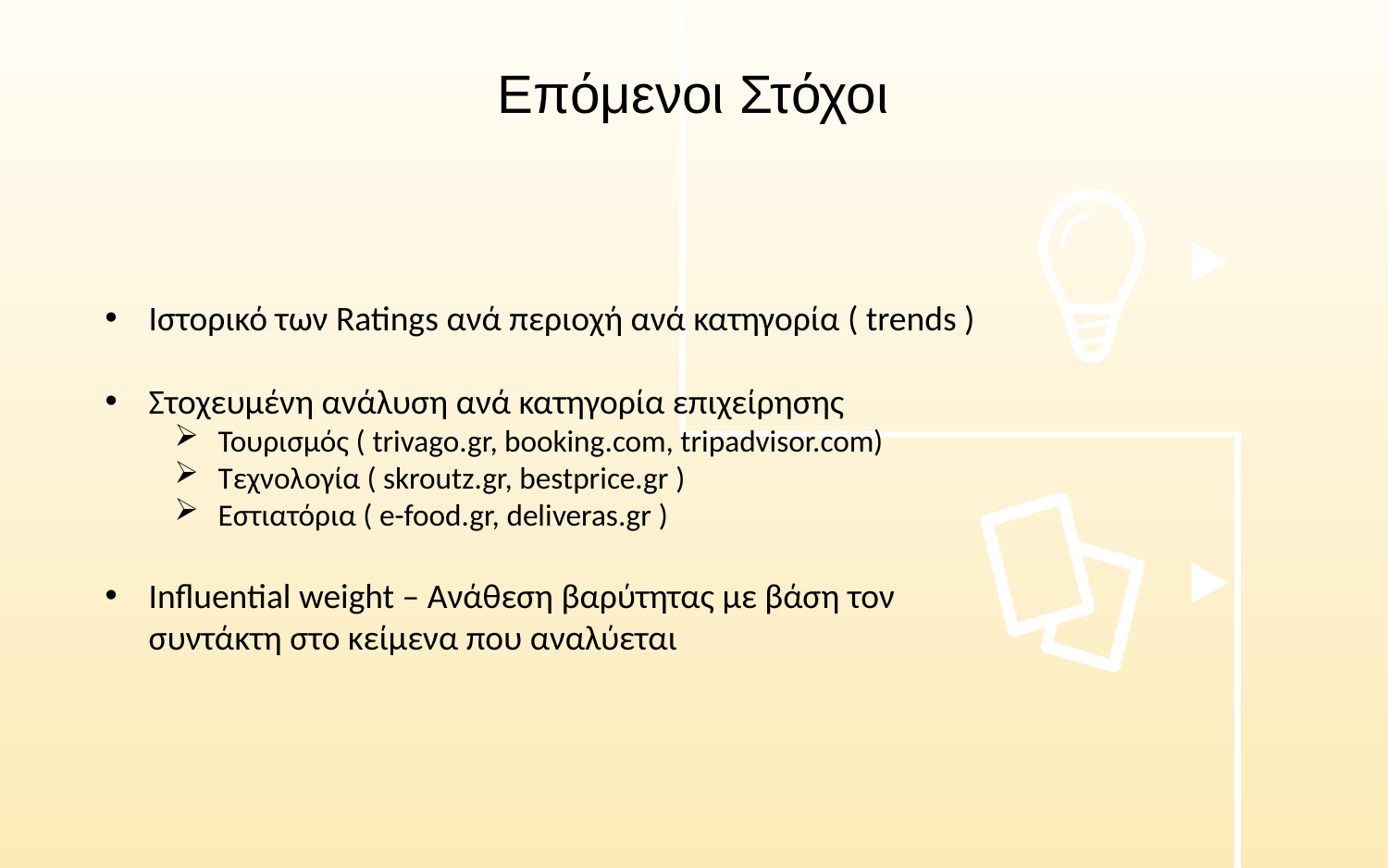

Επόμενοι Στόχοι

Ιστορικό των Ratings ανά περιοχή ανά κατηγορία ( trends )

Στοχευμένη ανάλυση ανά κατηγορία επιχείρησης
Τουρισμός ( trivago.gr, booking.com, tripadvisor.com)
Τεχνολoγία ( skroutz.gr, bestprice.gr )
Εστιατόρια ( e-food.gr, deliveras.gr )

Influential weight – Ανάθεση βαρύτητας με βάση τον συντάκτη στο κείμενα που αναλύεται